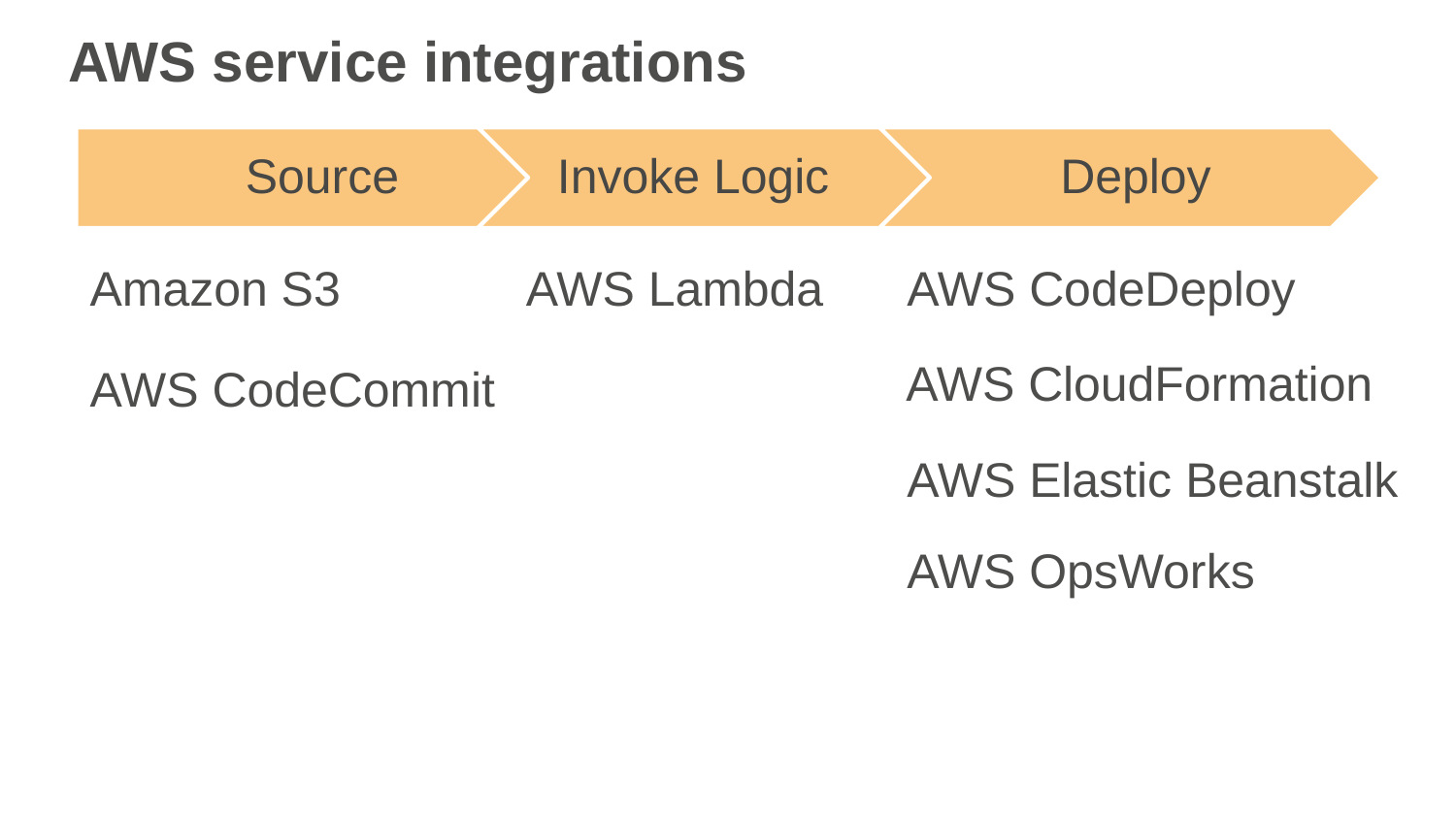

# AWS service integrations
Source
Invoke Logic
Deploy
Amazon S3
AWS Lambda
AWS CodeDeploy
AWS CloudFormation

AWS CodeCommit
AWS Elastic Beanstalk
AWS OpsWorks